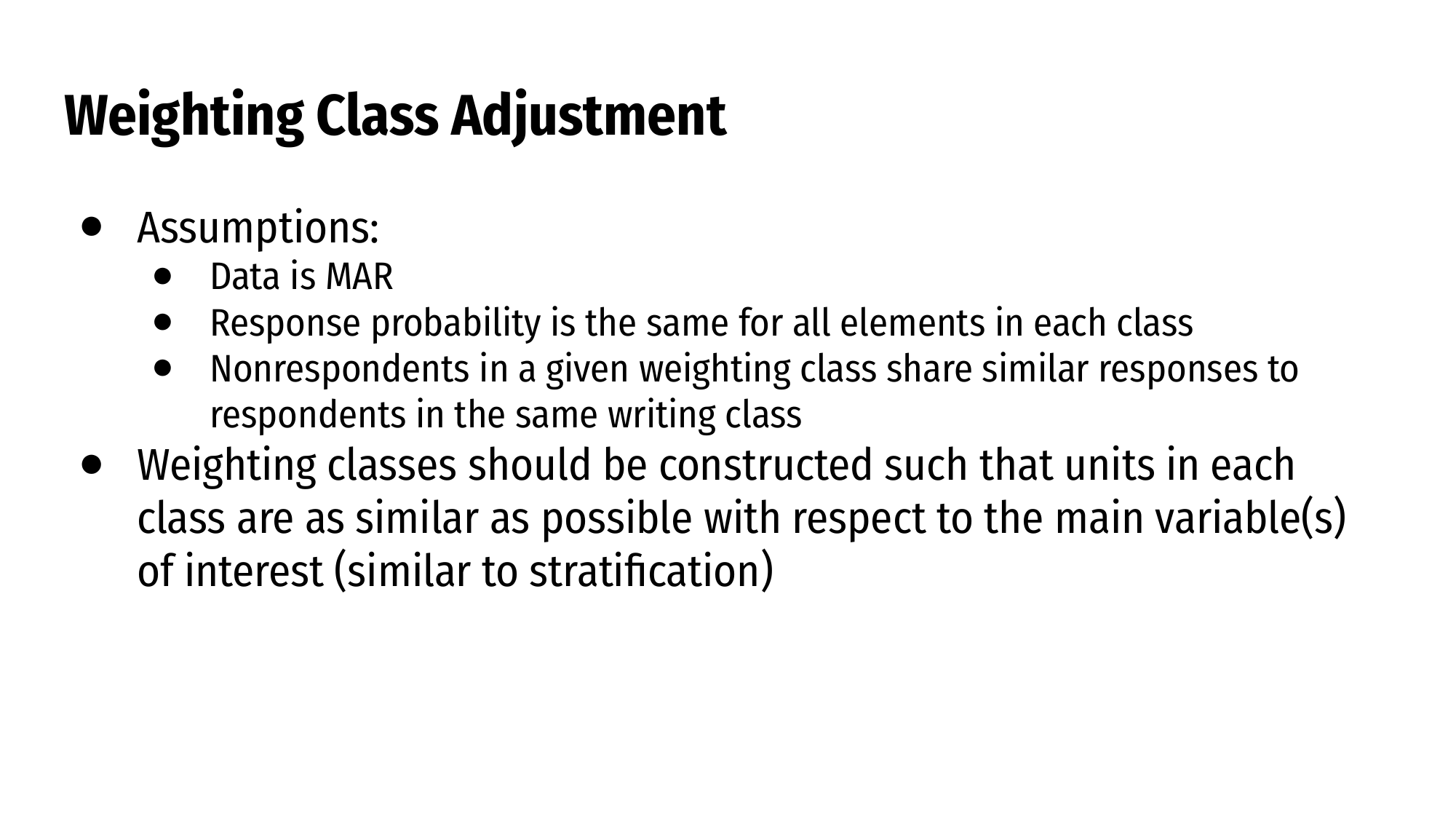

# Weighting Class Adjustment
Assumptions:
Data is MAR
Response probability is the same for all elements in each class
Nonrespondents in a given weighting class share similar responses to respondents in the same writing class
Weighting classes should be constructed such that units in each class are as similar as possible with respect to the main variable(s) of interest (similar to stratification)